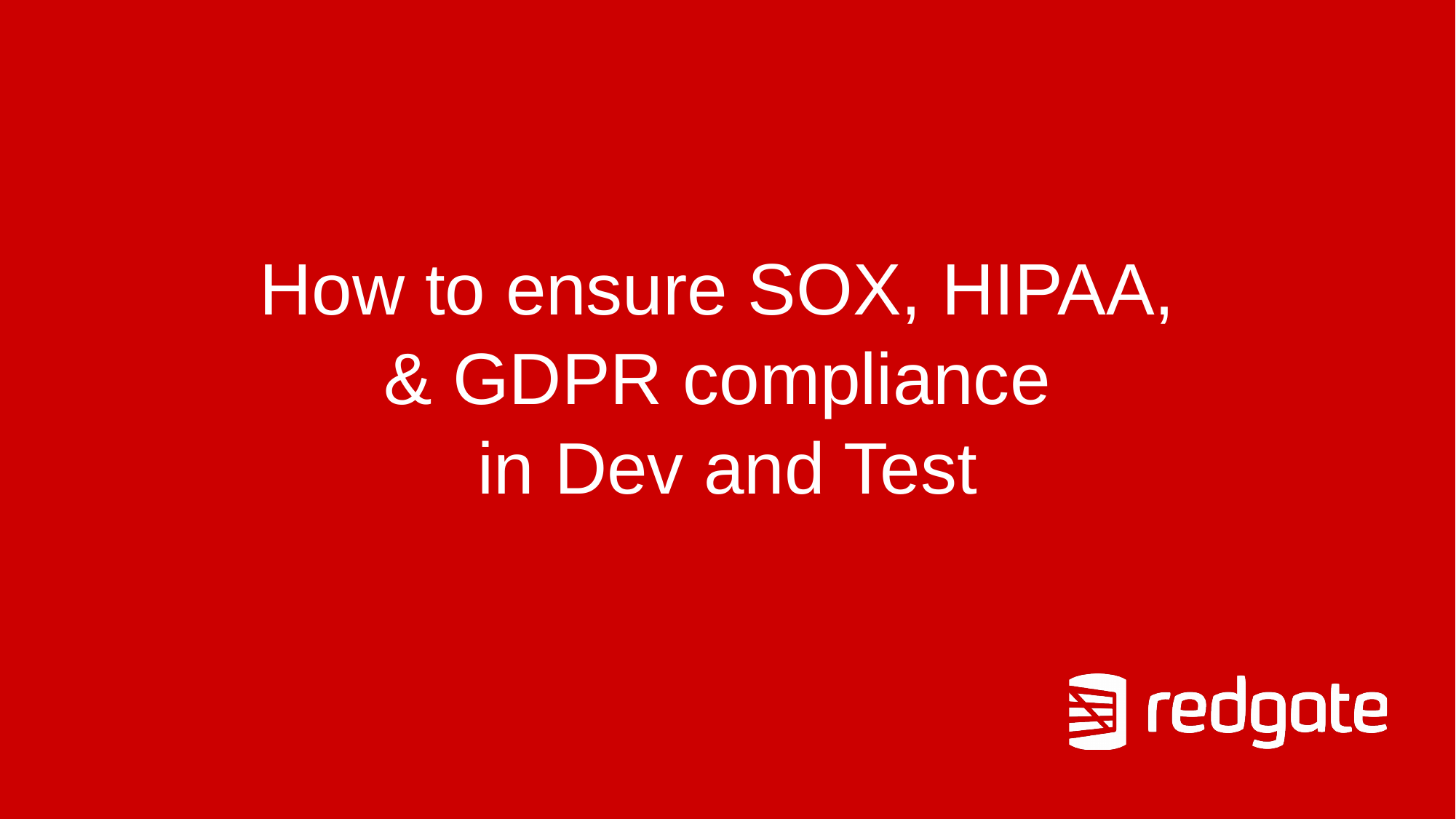

# How to ensure SOX, HIPAA, & GDPR compliance in Dev and Test